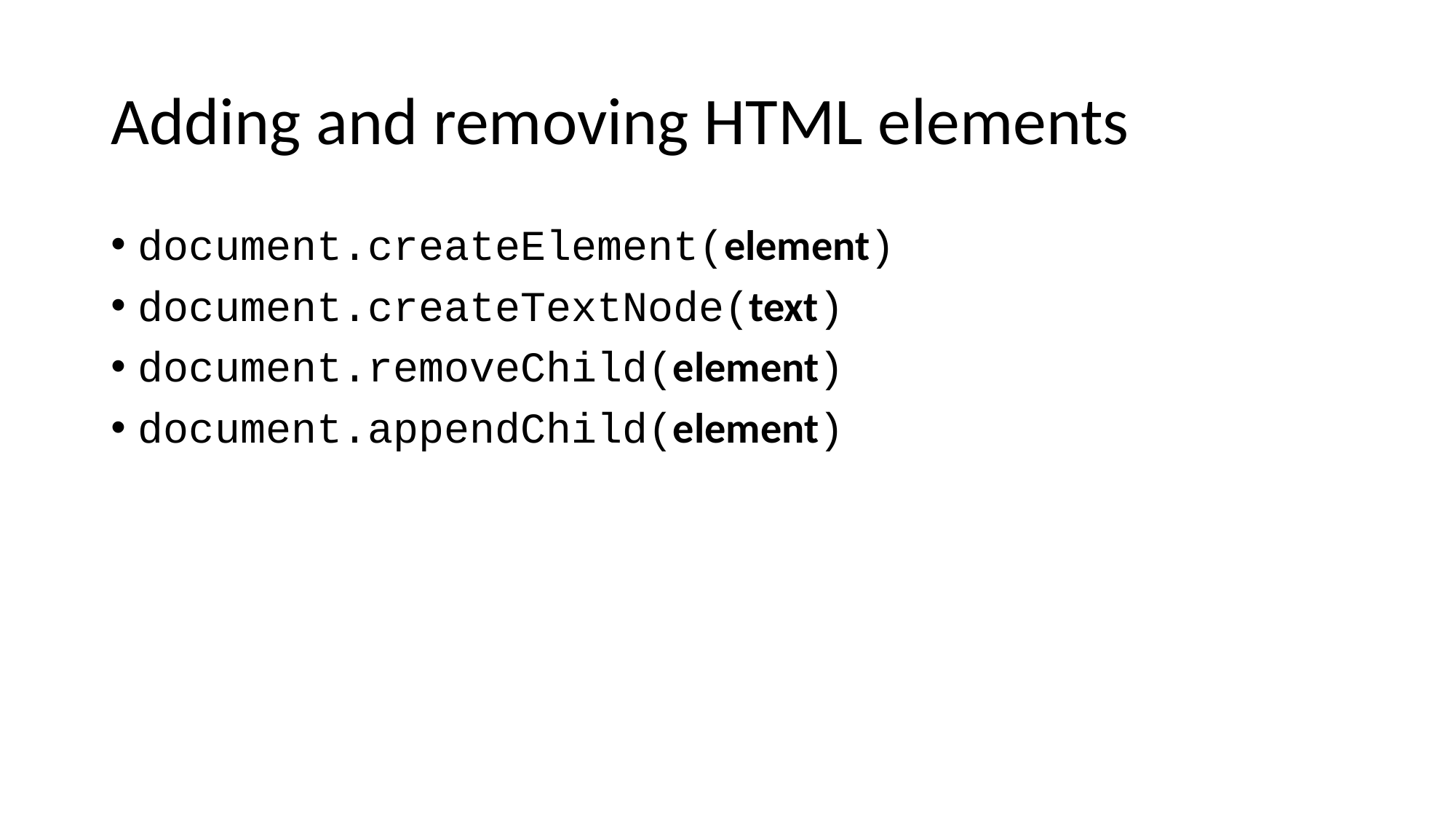

# Adding and removing HTML elements
document.createElement(element)
document.createTextNode(text)
document.removeChild(element)
document.appendChild(element)